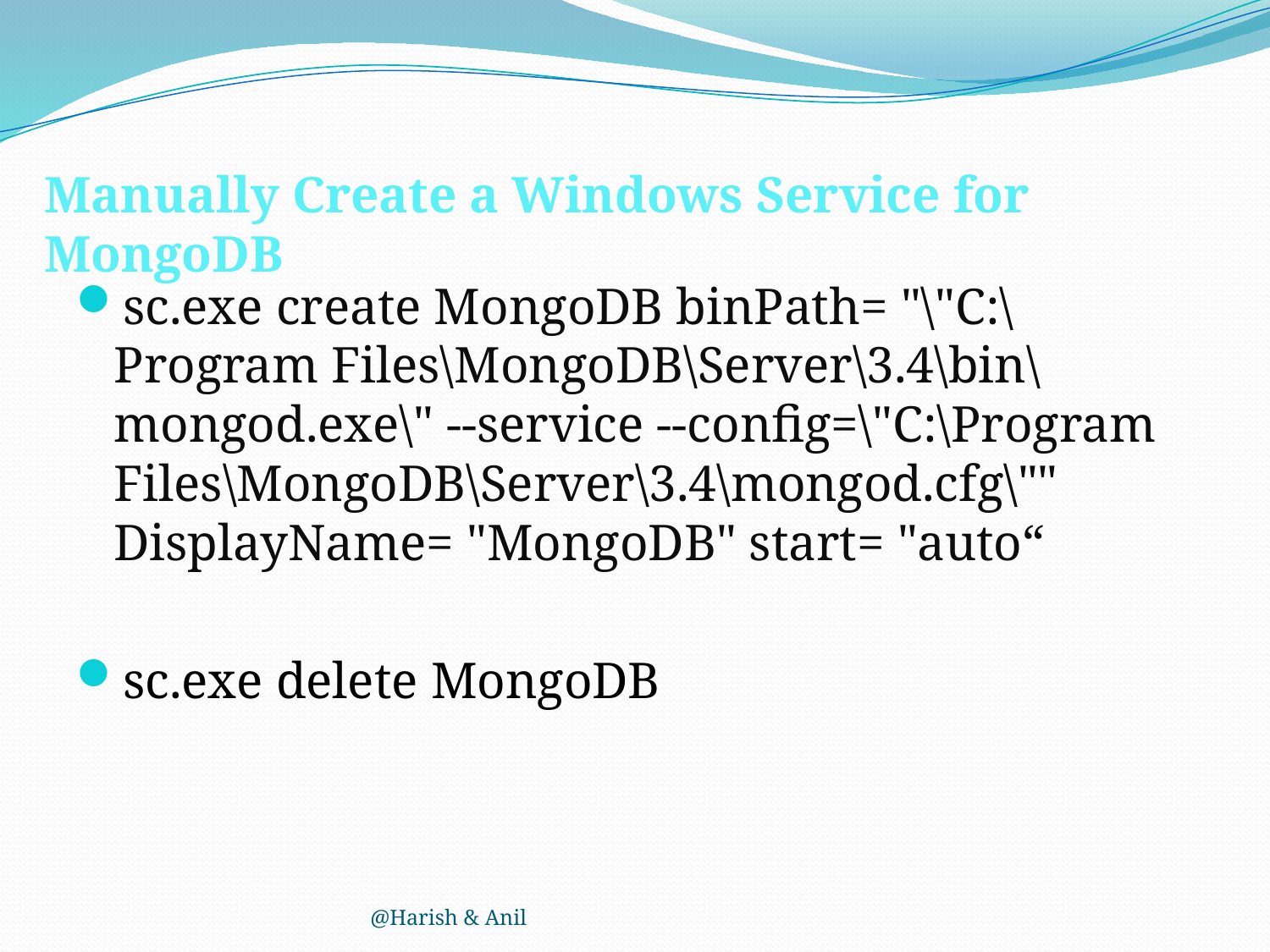

Manually Create a Windows Service for MongoDB
sc.exe create MongoDB binPath= "\"C:\Program Files\MongoDB\Server\3.4\bin\mongod.exe\" --service --config=\"C:\Program Files\MongoDB\Server\3.4\mongod.cfg\"" DisplayName= "MongoDB" start= "auto“

sc.exe delete MongoDB
@Harish & Anil